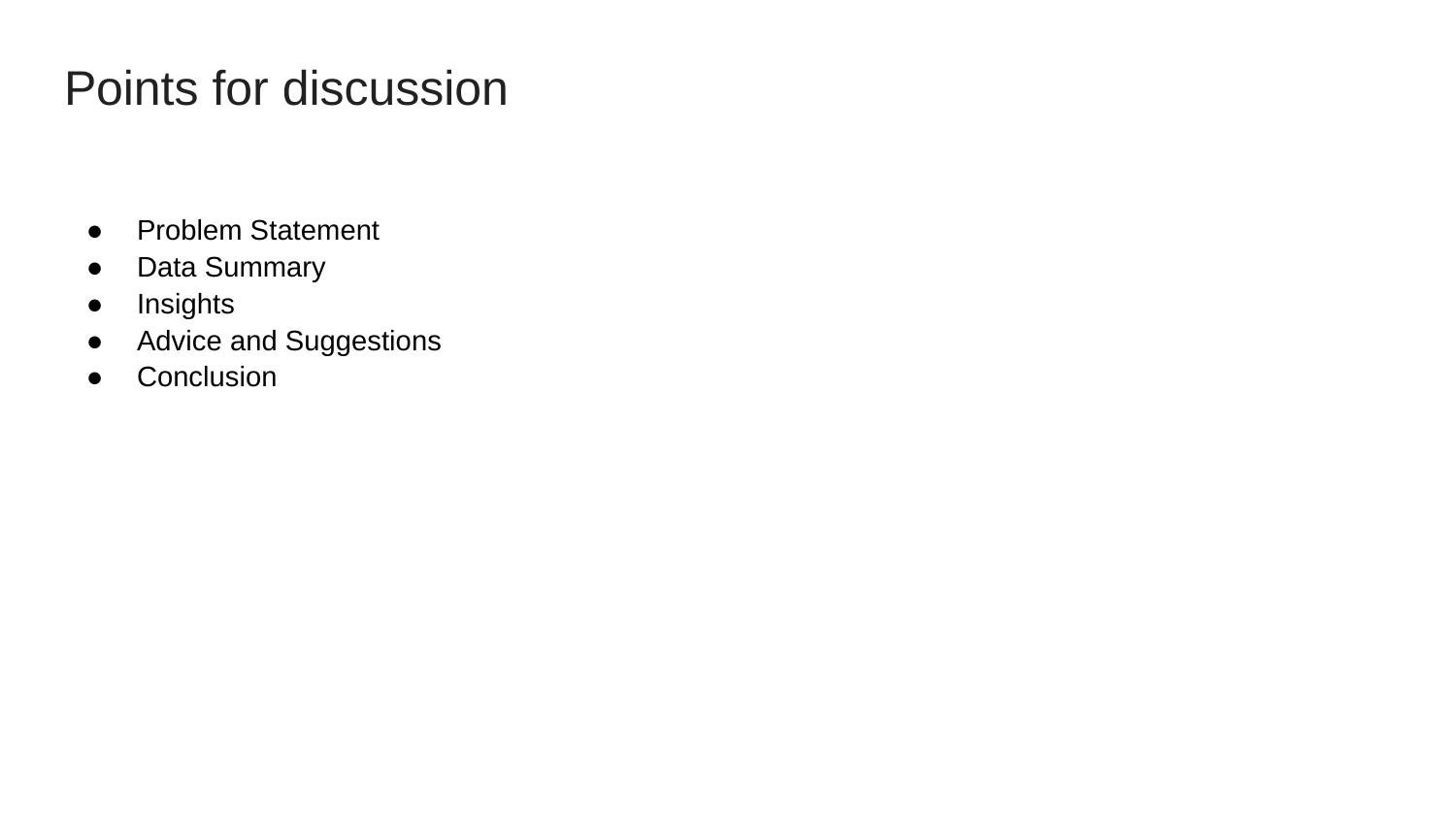

# Points for discussion
Problem Statement
Data Summary
Insights
Advice and Suggestions
Conclusion